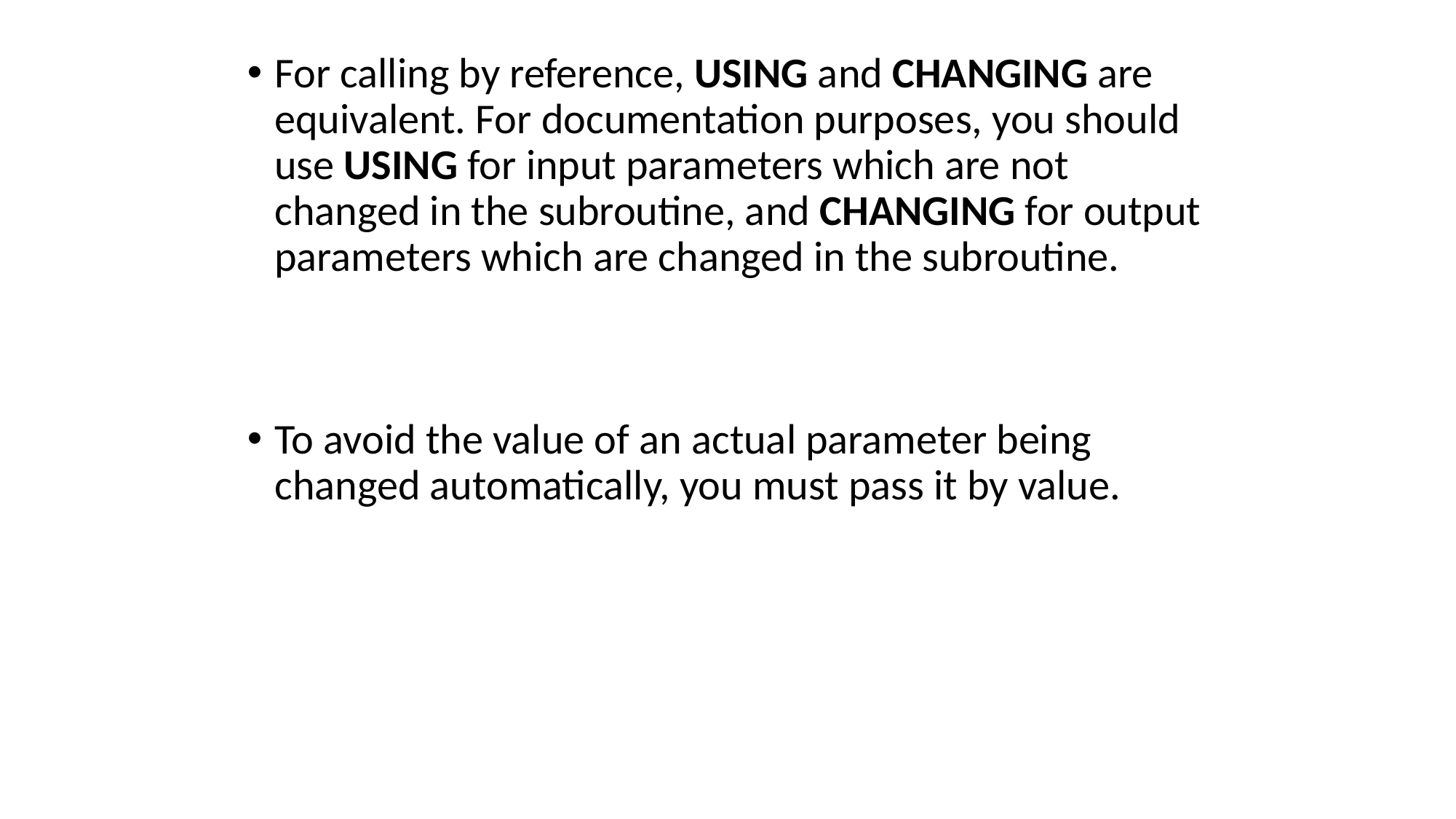

For calling by reference, USING and CHANGING are equivalent. For documentation purposes, you should use USING for input parameters which are not changed in the subroutine, and CHANGING for output parameters which are changed in the subroutine.

To avoid the value of an actual parameter being changed automatically, you must pass it by value.